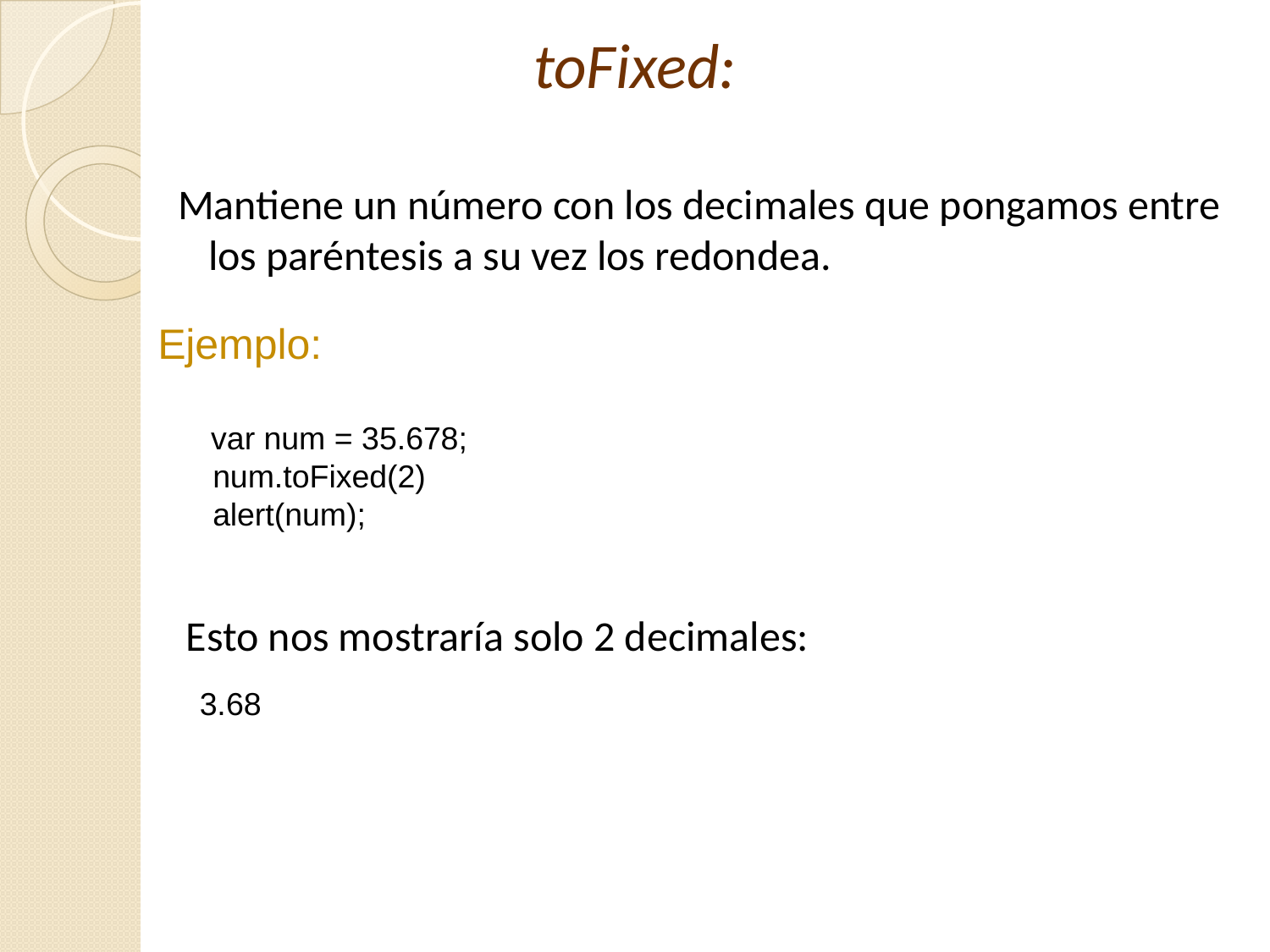

# toFixed:

 Mantiene un número con los decimales que pongamos entre los paréntesis a su vez los redondea.

Ejemplo:

      var num = 35.678;
     num.toFixed(2)
     alert(num);

Esto nos mostraría solo 2 decimales:
  3.68